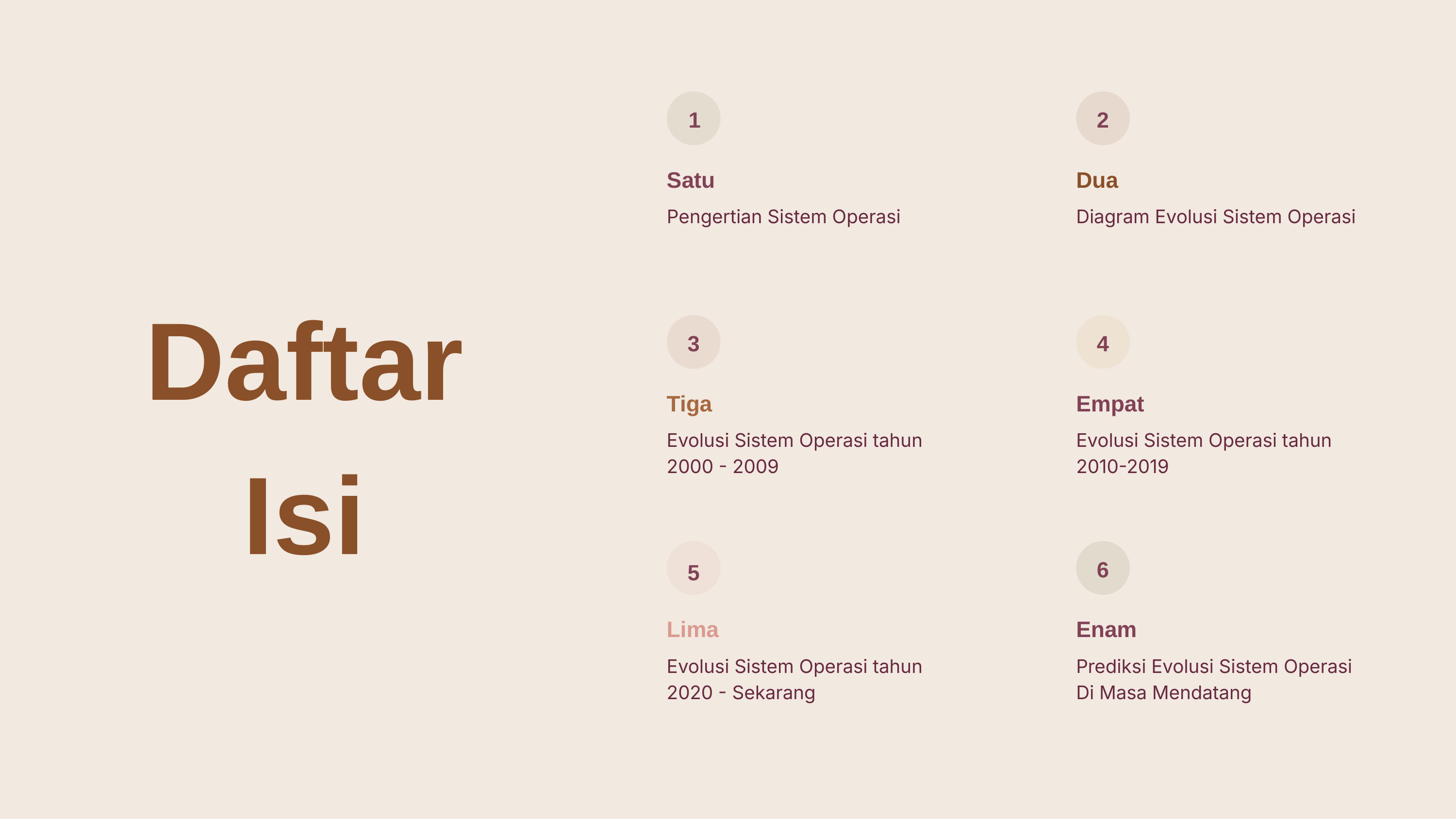

1
2
Satu
Dua
Pengertian Sistem Operasi
Diagram Evolusi Sistem Operasi
Daftar
Isi

3
4
Tiga
Empat
Evolusi Sistem Operasi tahun 2000 - 2009
Evolusi Sistem Operasi tahun 2010-2019

6
5
Lima
Enam
Evolusi Sistem Operasi tahun 2020 - Sekarang
Prediksi Evolusi Sistem Operasi Di Masa Mendatang